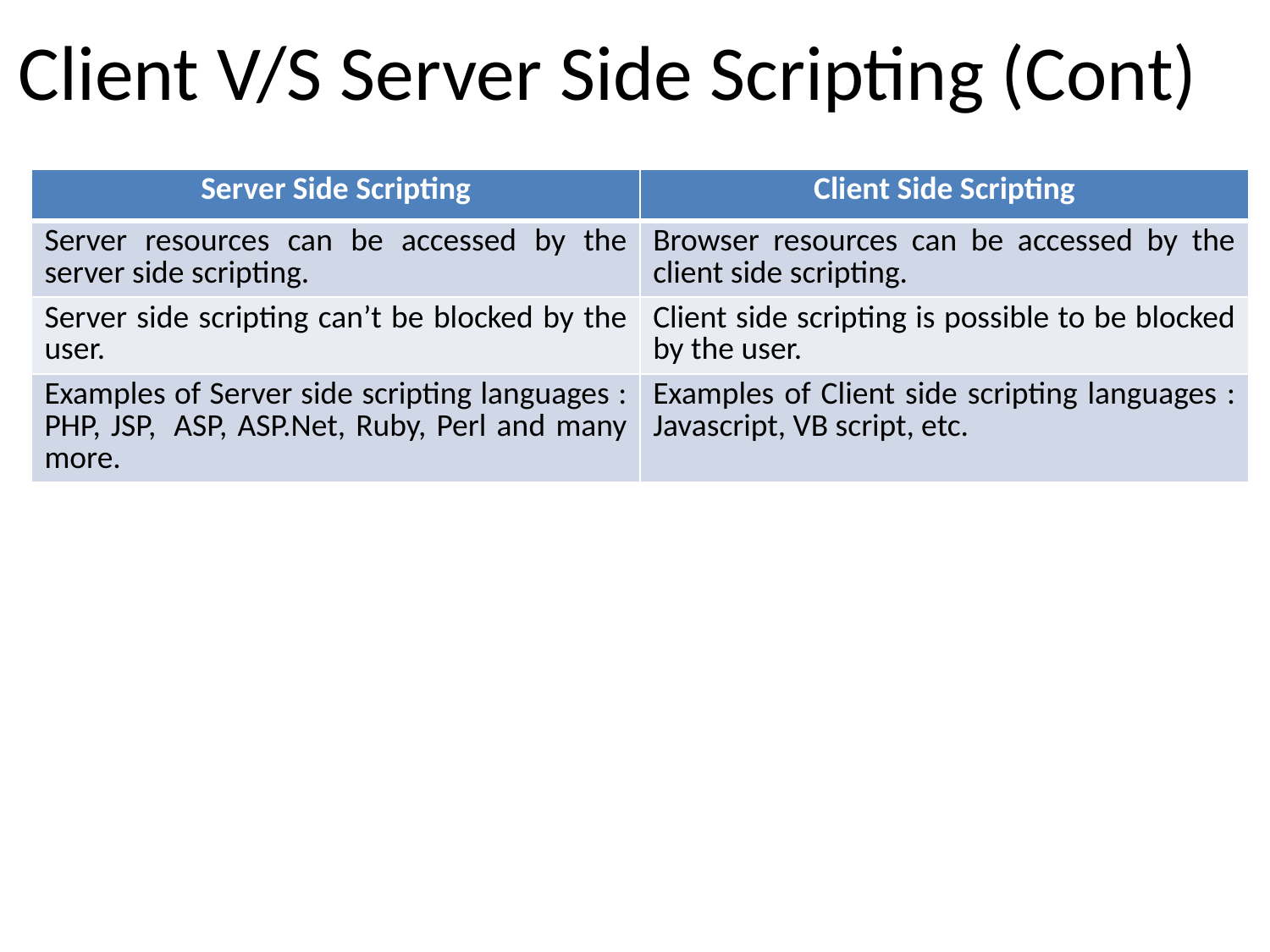

Client V/S Server Side Scripting (Cont)
| Server Side Scripting | Client Side Scripting |
| --- | --- |
| Server resources can be accessed by the server side scripting. | Browser resources can be accessed by the client side scripting. |
| Server side scripting can’t be blocked by the user. | Client side scripting is possible to be blocked by the user. |
| Examples of Server side scripting languages : PHP, JSP,  ASP, ASP.Net, Ruby, Perl and many more. | Examples of Client side scripting languages : Javascript, VB script, etc. |